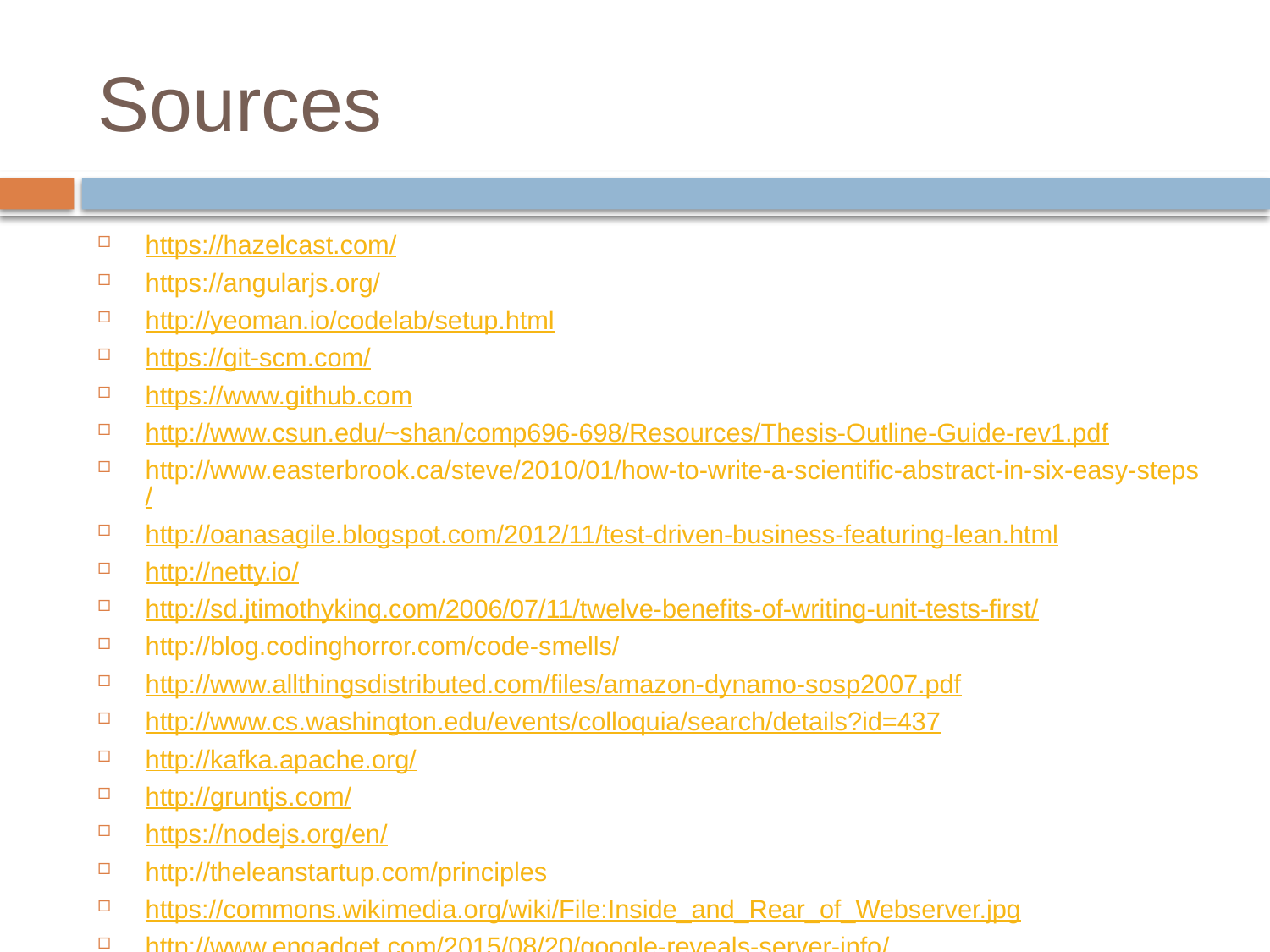

# Sources
https://hazelcast.com/
https://angularjs.org/
http://yeoman.io/codelab/setup.html
https://git-scm.com/
https://www.github.com
http://www.csun.edu/~shan/comp696-698/Resources/Thesis-Outline-Guide-rev1.pdf
http://www.easterbrook.ca/steve/2010/01/how-to-write-a-scientific-abstract-in-six-easy-steps/
http://oanasagile.blogspot.com/2012/11/test-driven-business-featuring-lean.html
http://netty.io/
http://sd.jtimothyking.com/2006/07/11/twelve-benefits-of-writing-unit-tests-first/
http://blog.codinghorror.com/code-smells/
http://www.allthingsdistributed.com/files/amazon-dynamo-sosp2007.pdf
http://www.cs.washington.edu/events/colloquia/search/details?id=437
http://kafka.apache.org/
http://gruntjs.com/
https://nodejs.org/en/
http://theleanstartup.com/principles
https://commons.wikimedia.org/wiki/File:Inside_and_Rear_of_Webserver.jpg
http://www.engadget.com/2015/08/20/google-reveals-server-info/